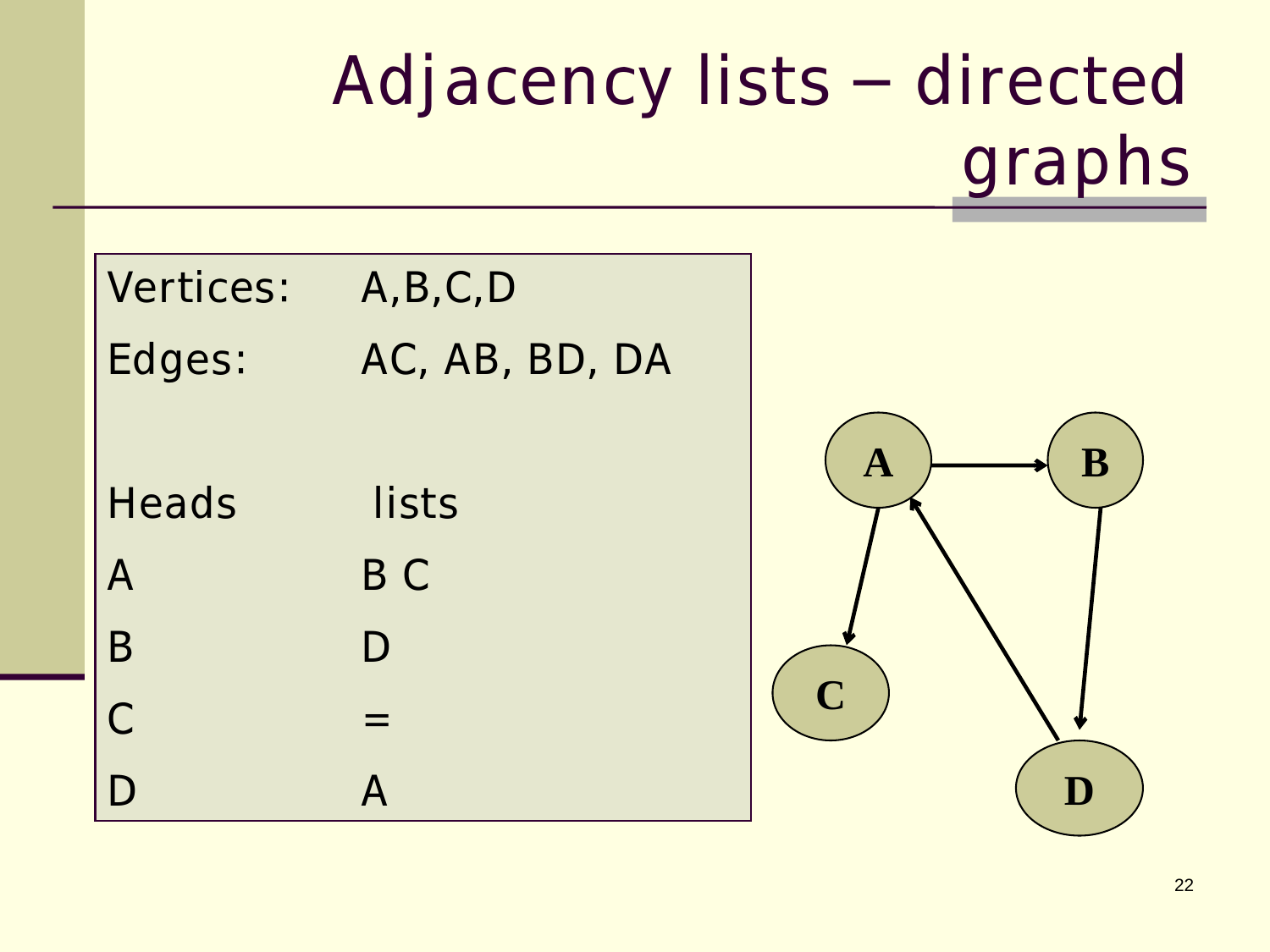

# Adjacency lists – directed graphs
Vertices:	A,B,C,D
Edges:	AC, AB, BD, DA

Heads	 lists
A		B C
B		D
C		=
D		A
A
B

C
D
22